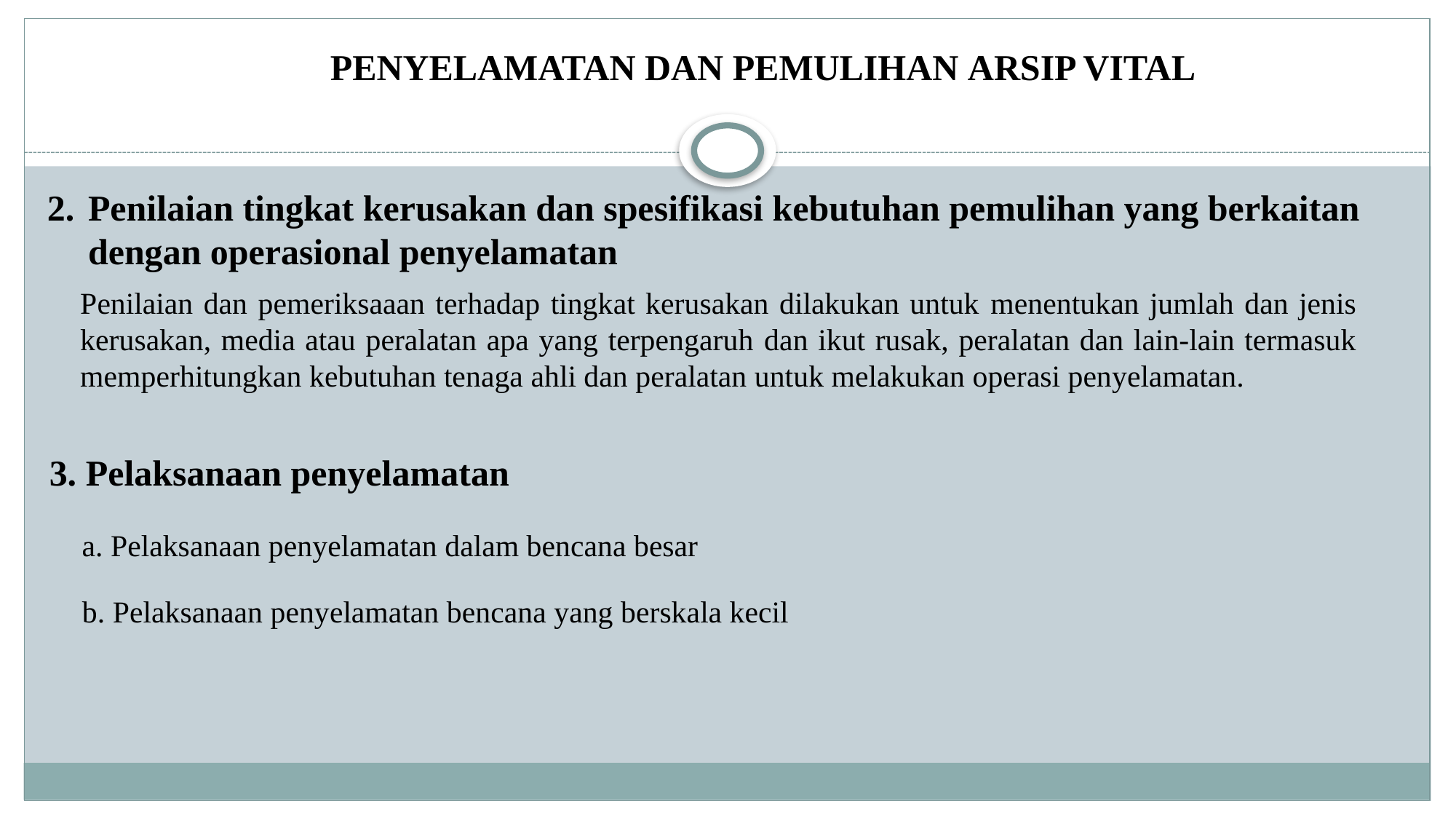

PENYELAMATAN DAN PEMULIHAN ARSIP VITAL
Penilaian tingkat kerusakan dan spesifikasi kebutuhan pemulihan yang berkaitan dengan operasional penyelamatan
Penilaian dan pemeriksaaan terhadap tingkat kerusakan dilakukan untuk menentukan jumlah dan jenis kerusakan, media atau peralatan apa yang terpengaruh dan ikut rusak, peralatan dan lain-lain termasuk memperhitungkan kebutuhan tenaga ahli dan peralatan untuk melakukan operasi penyelamatan.
3. Pelaksanaan penyelamatan
a. Pelaksanaan penyelamatan dalam bencana besar
b. Pelaksanaan penyelamatan bencana yang berskala kecil